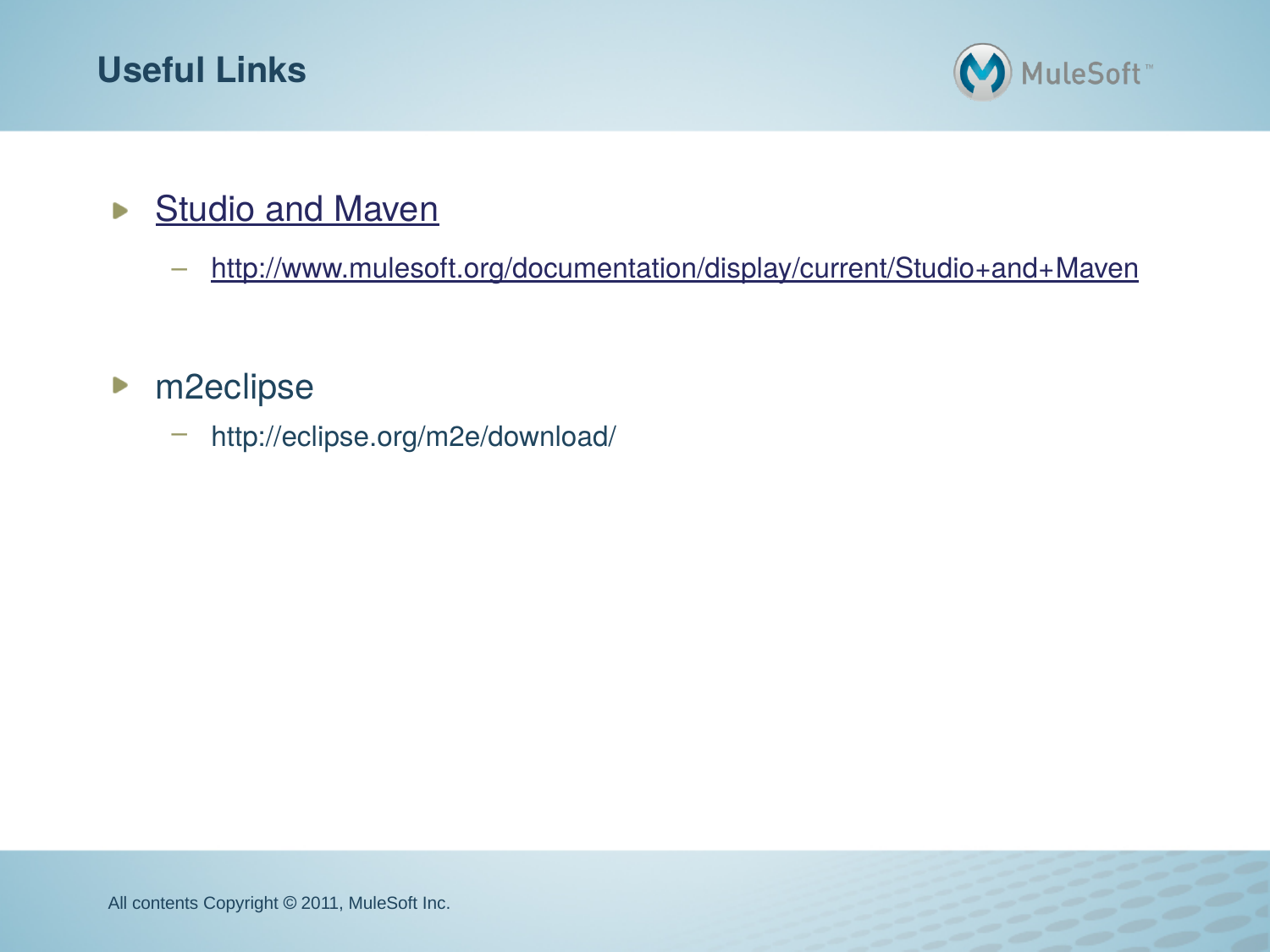

# Useful Links
Studio and Maven
http://www.mulesoft.org/documentation/display/current/Studio+and+Maven

m2eclipse
http://eclipse.org/m2e/download/
All contents Copyright © 2011, MuleSoft Inc.